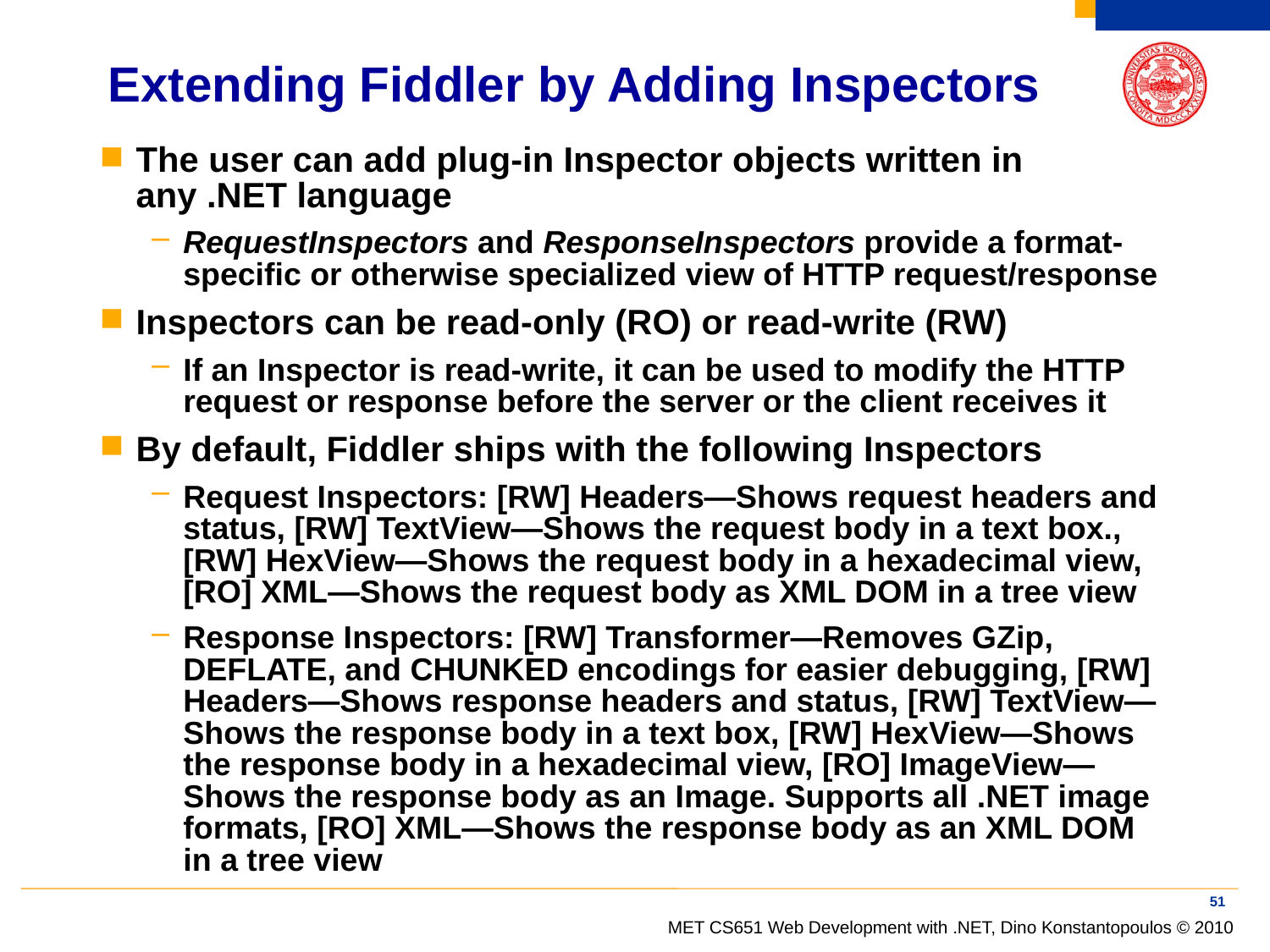

# Extending Fiddler by Adding Inspectors
The user can add plug-in Inspector objects written in any .NET language
RequestInspectors and ResponseInspectors provide a format-specific or otherwise specialized view of HTTP request/response
Inspectors can be read-only (RO) or read-write (RW)
If an Inspector is read-write, it can be used to modify the HTTP request or response before the server or the client receives it
By default, Fiddler ships with the following Inspectors
Request Inspectors: [RW] Headers—Shows request headers and status, [RW] TextView—Shows the request body in a text box., [RW] HexView—Shows the request body in a hexadecimal view, [RO] XML—Shows the request body as XML DOM in a tree view
Response Inspectors: [RW] Transformer—Removes GZip, DEFLATE, and CHUNKED encodings for easier debugging, [RW] Headers—Shows response headers and status, [RW] TextView—Shows the response body in a text box, [RW] HexView—Shows the response body in a hexadecimal view, [RO] ImageView—Shows the response body as an Image. Supports all .NET image formats, [RO] XML—Shows the response body as an XML DOM in a tree view
51